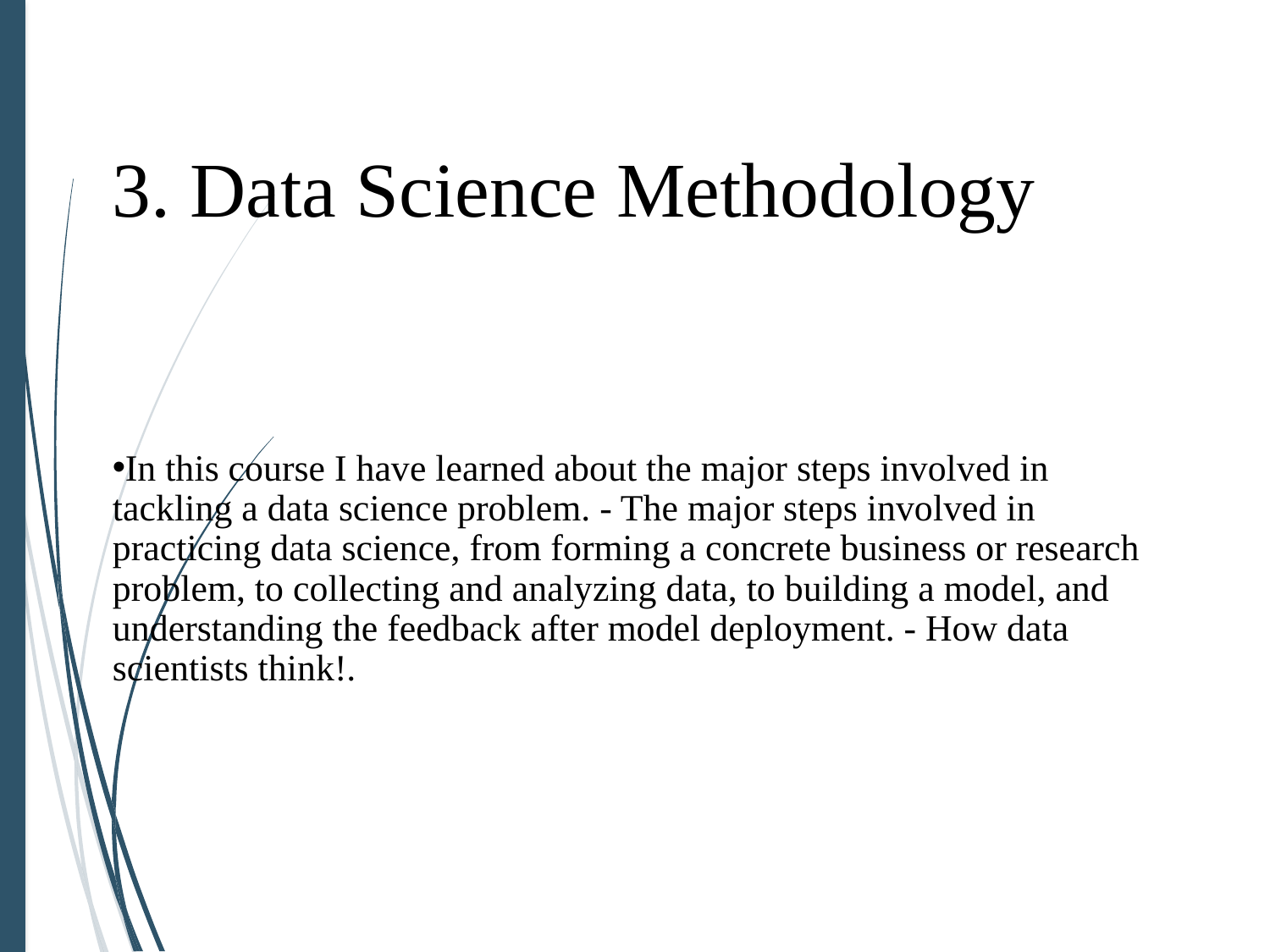

3. Data Science Methodology
In this course I have learned about the major steps involved in tackling a data science problem. - The major steps involved in practicing data science, from forming a concrete business or research problem, to collecting and analyzing data, to building a model, and understanding the feedback after model deployment. - How data scientists think!.